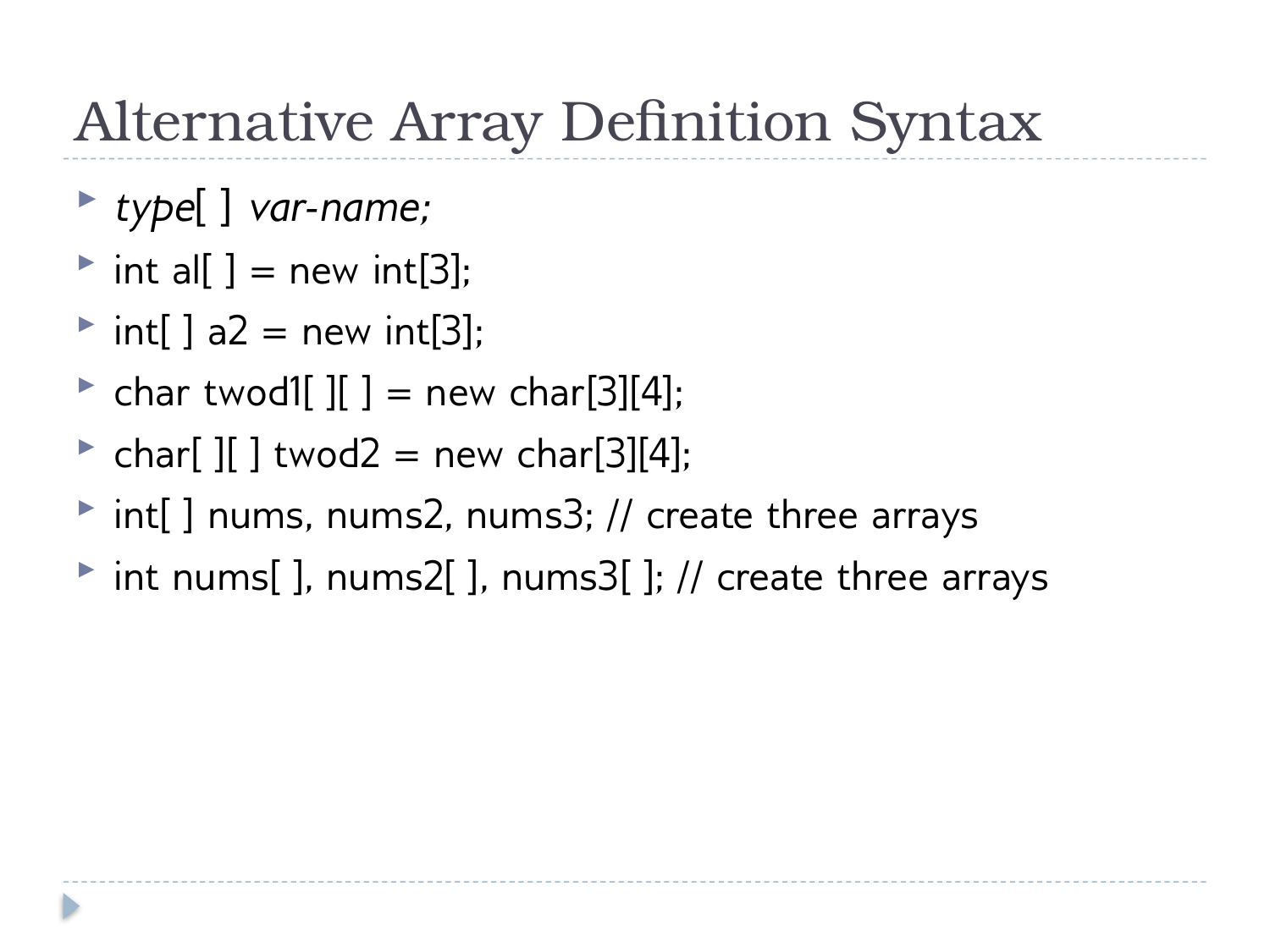

# Alternative Array Definition Syntax
type[ ] var-name;
int al[ ] = new int[3];
int[ ] a2 = new int[3];
char twod1[ ][ ] = new char[3][4];
char[ ][ ] twod2 = new char[3][4];
int[ ] nums, nums2, nums3; // create three arrays
int nums[ ], nums2[ ], nums3[ ]; // create three arrays
42
CONFIDENTIAL© Copyright 2008 Tech Mahindra Limited